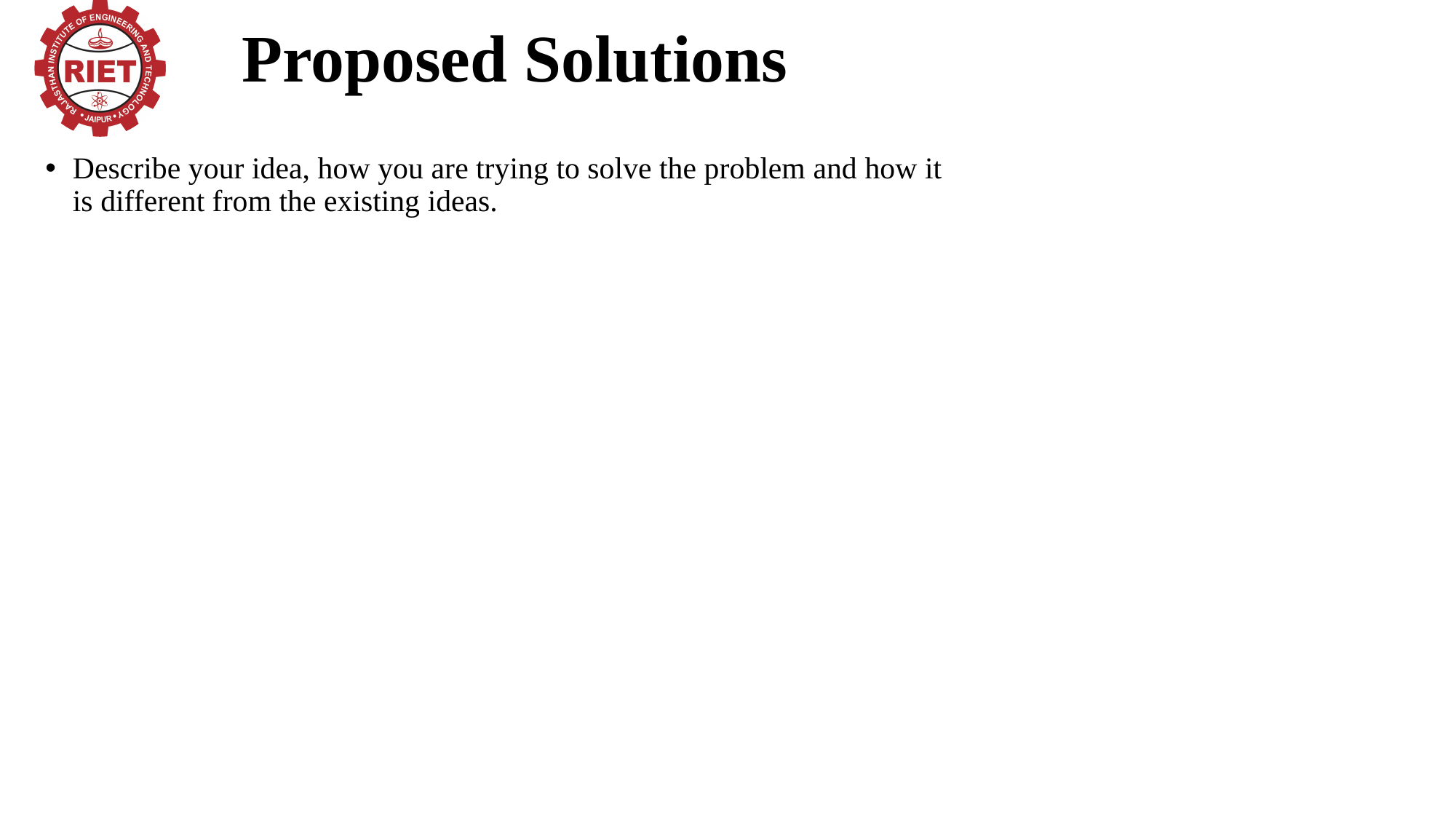

Proposed Solutions
Describe your idea, how you are trying to solve the problem and how it is different from the existing ideas.